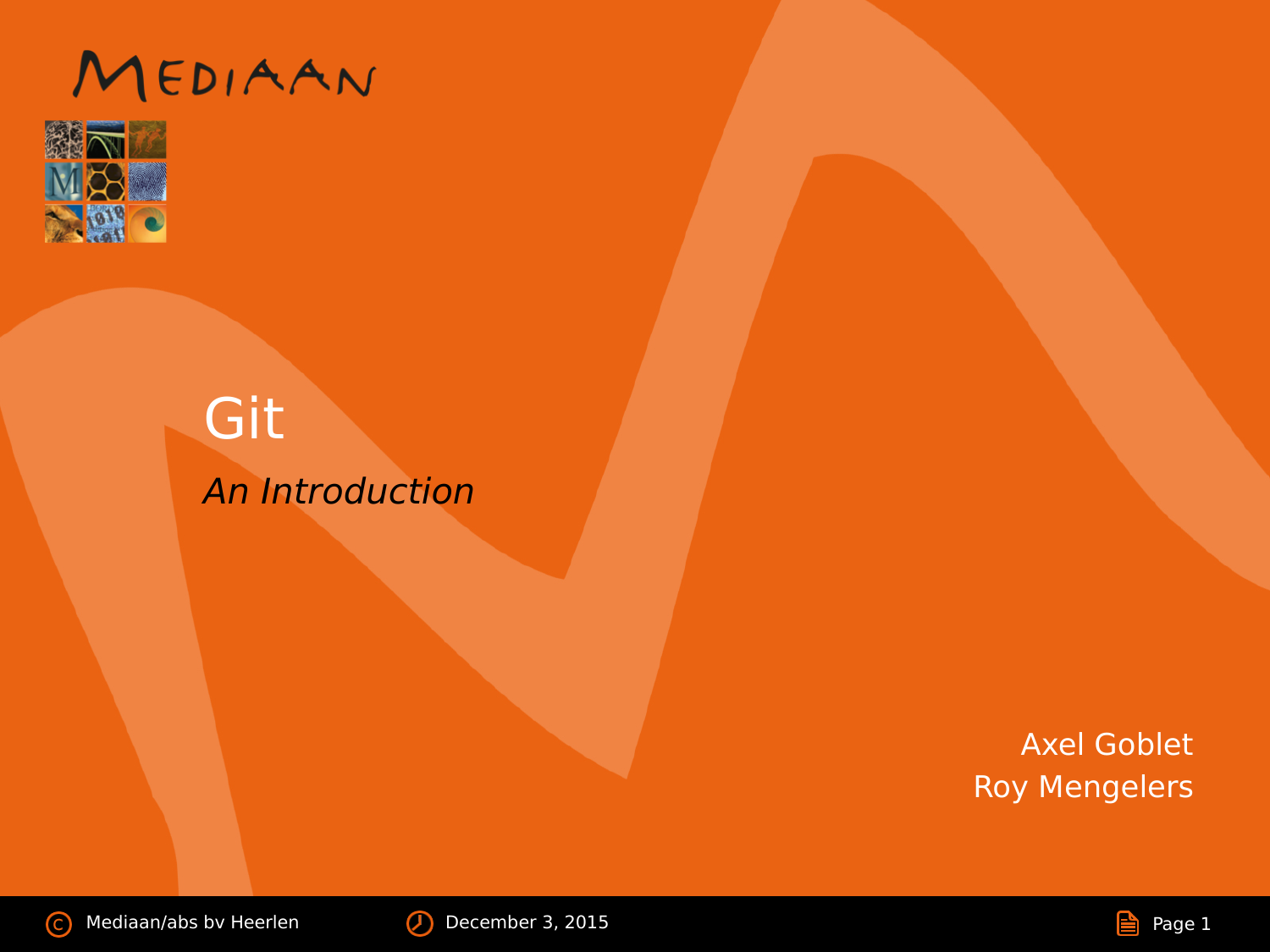

# Git
An Introduction
Axel Goblet
Roy Mengelers